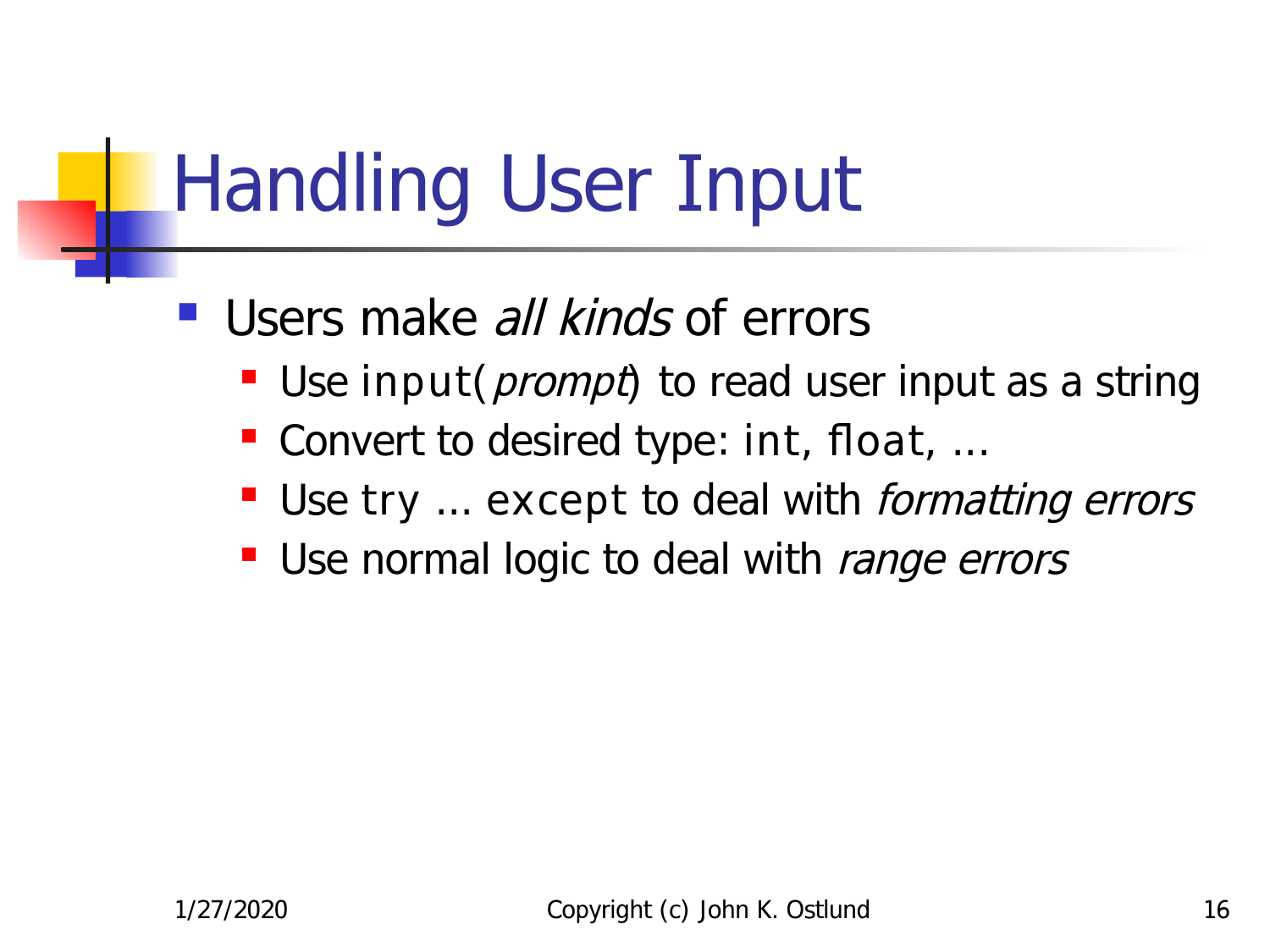

# Handling User Input
Users make all kinds of errors
Use input(prompt) to read user input as a string
Convert to desired type: int, float, ...
Use try ... except to deal with formatting errors
Use normal logic to deal with range errors

1/27/2020
Copyright (c) John K. Ostlund
16